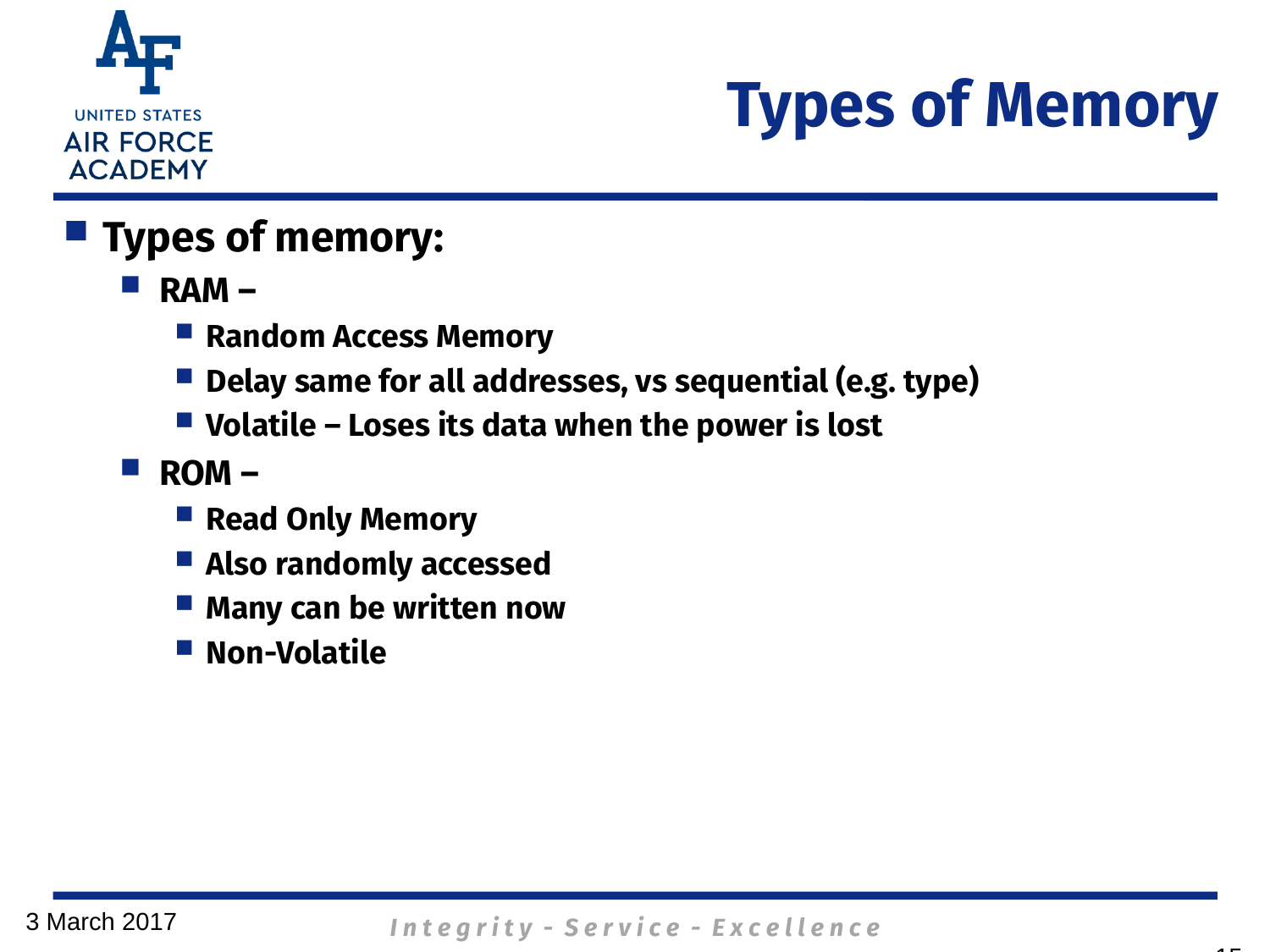

# Types of Memory
Types of memory:
RAM –
Random Access Memory
Delay same for all addresses, vs sequential (e.g. type)
Volatile – Loses its data when the power is lost
ROM –
Read Only Memory
Also randomly accessed
Many can be written now
Non-Volatile

3 March 2017

15